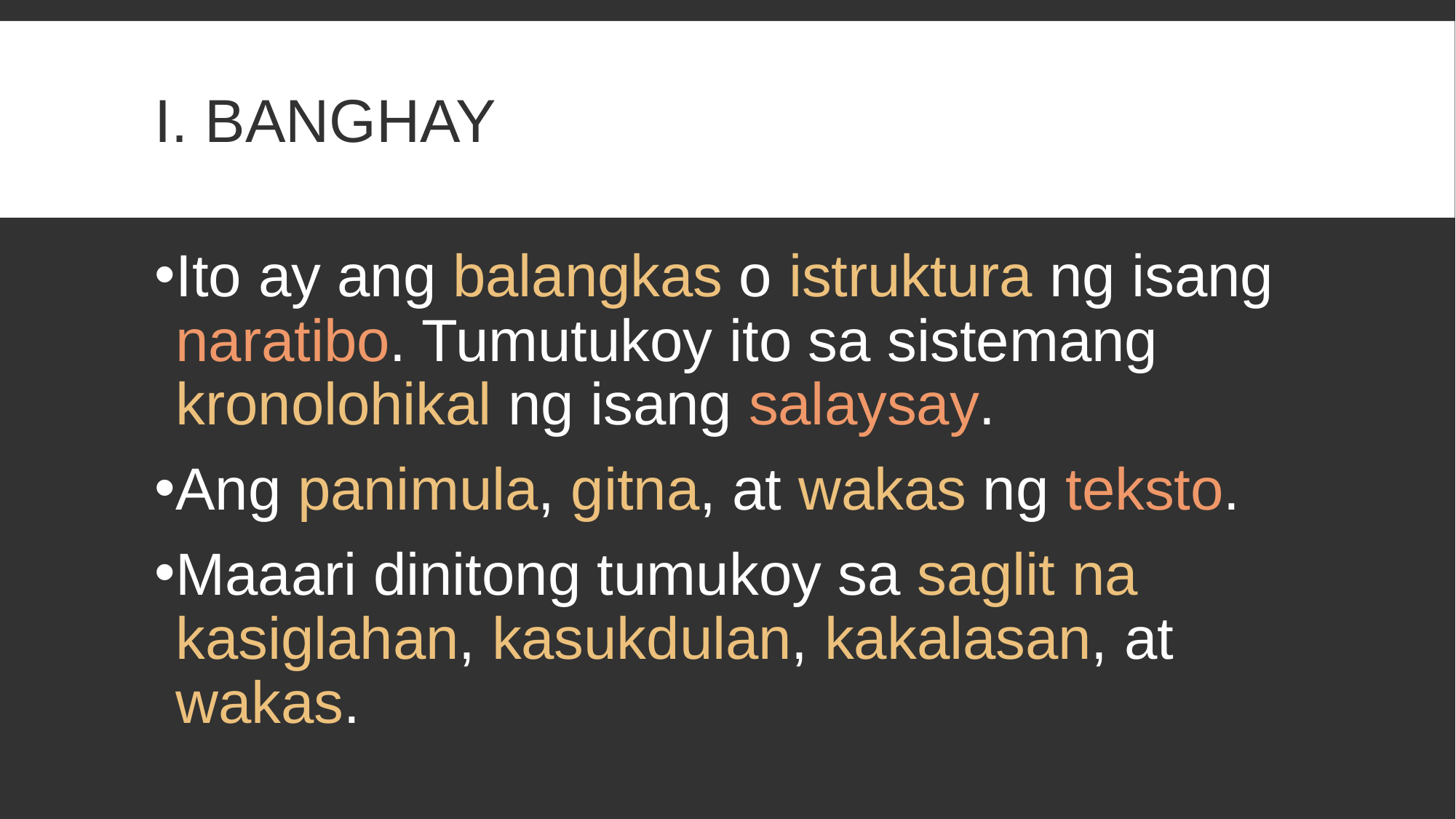

# I. BANGHAY
Ito ay ang balangkas o istruktura ng isang naratibo. Tumutukoy ito sa sistemang kronolohikal ng isang salaysay.
Ang panimula, gitna, at wakas ng teksto.
Maaari dinitong tumukoy sa saglit na kasiglahan, kasukdulan, kakalasan, at wakas.